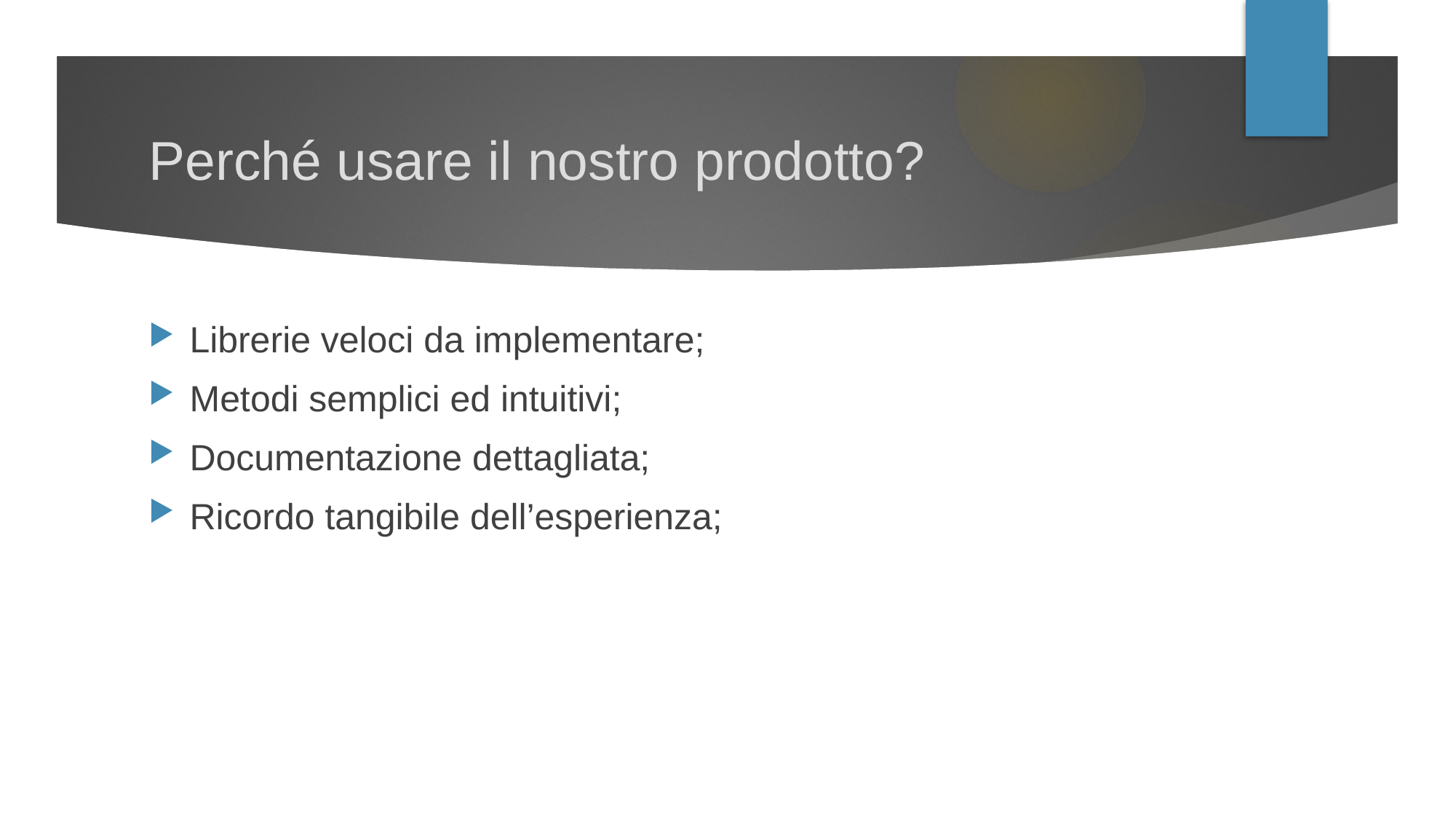

# Perché usare il nostro prodotto?
Librerie veloci da implementare;
Metodi semplici ed intuitivi;
Documentazione dettagliata;
Ricordo tangibile dell’esperienza;